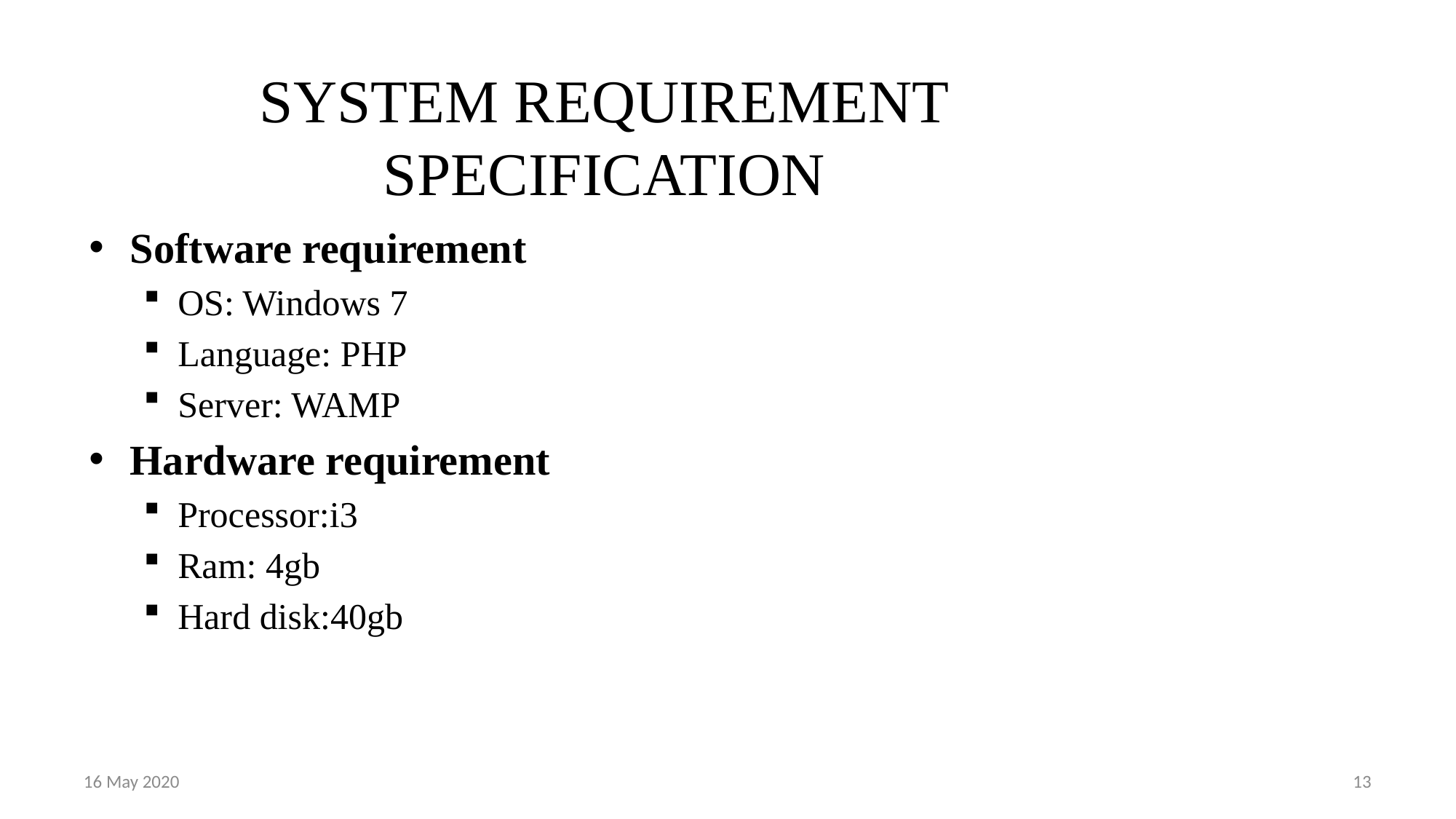

# SYSTEM REQUIREMENT SPECIFICATION
Software requirement
OS: Windows 7
Language: PHP
Server: WAMP
Hardware requirement
Processor:i3
Ram: 4gb
Hard disk:40gb

16 May 2020
13